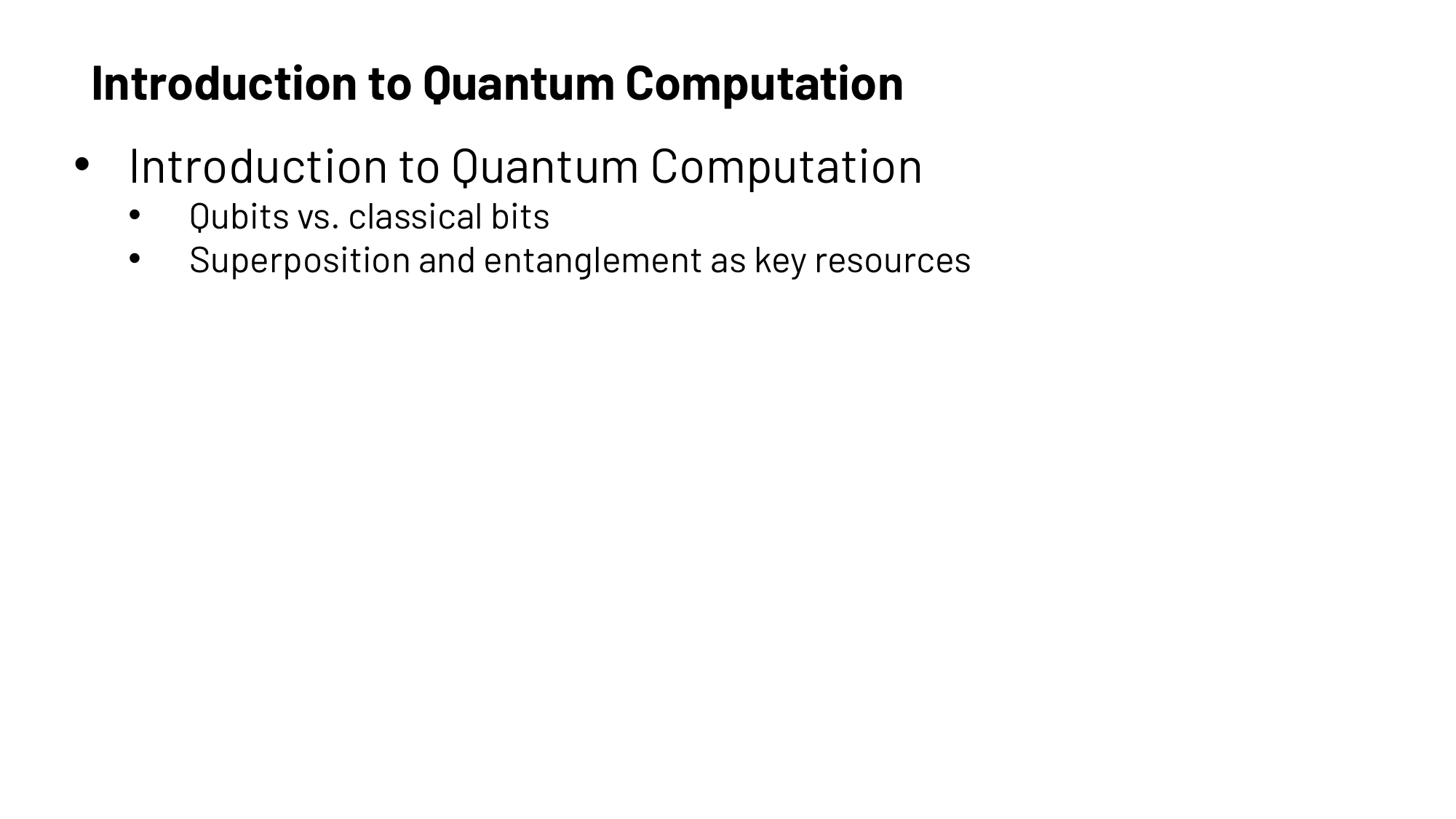

Introduction to Quantum Computation
Introduction to Quantum Computation
Qubits vs. classical bits
Superposition and entanglement as key resources